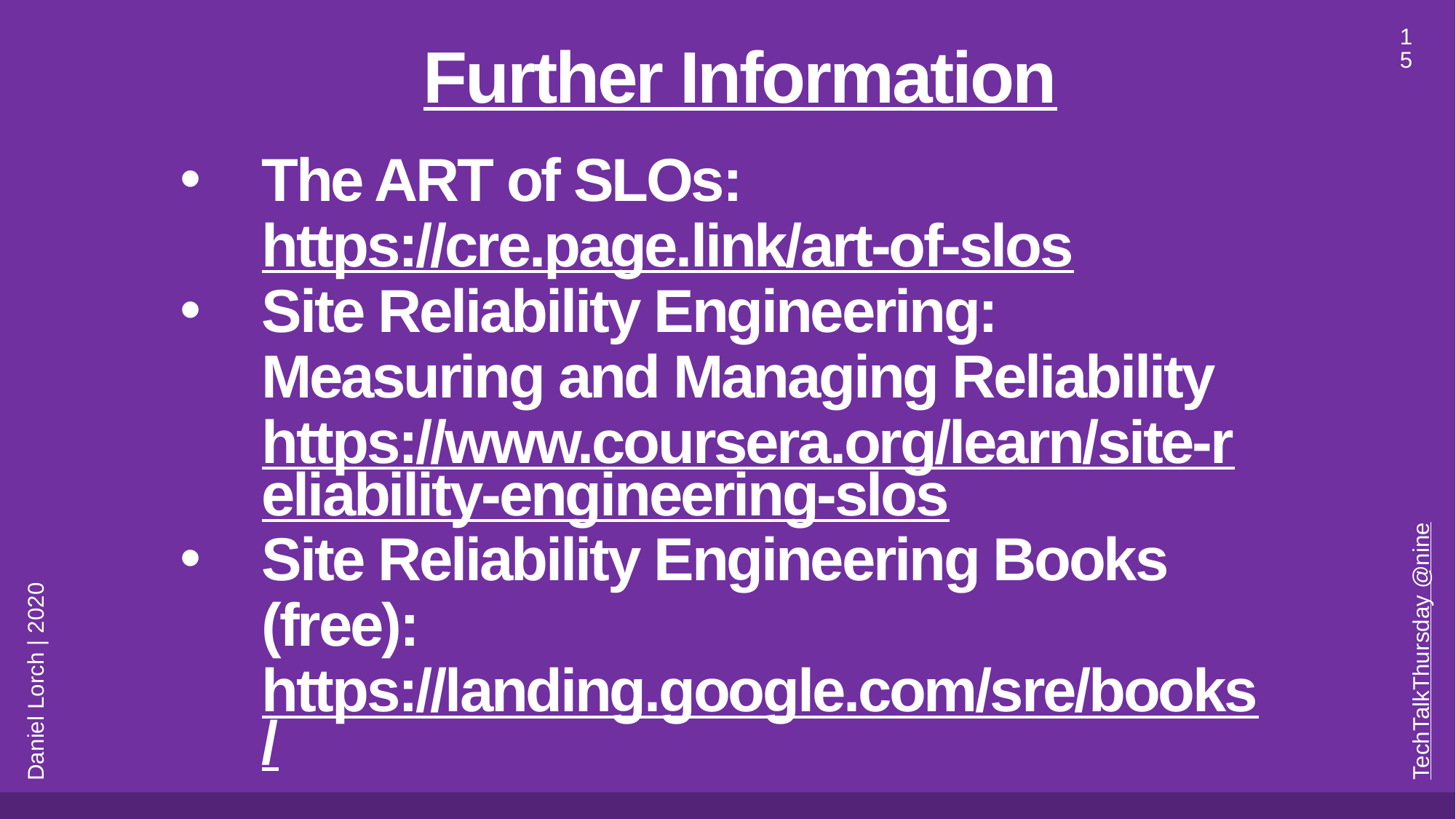

15

Further Information
The ART of SLOs: https://cre.page.link/art-of-slos
Site Reliability Engineering: Measuring and Managing Reliability https://www.coursera.org/learn/site-reliability-engineering-slos
Site Reliability Engineering Books (free): https://landing.google.com/sre/books/
TechTalkThursday @nine
Daniel Lorch | 2020